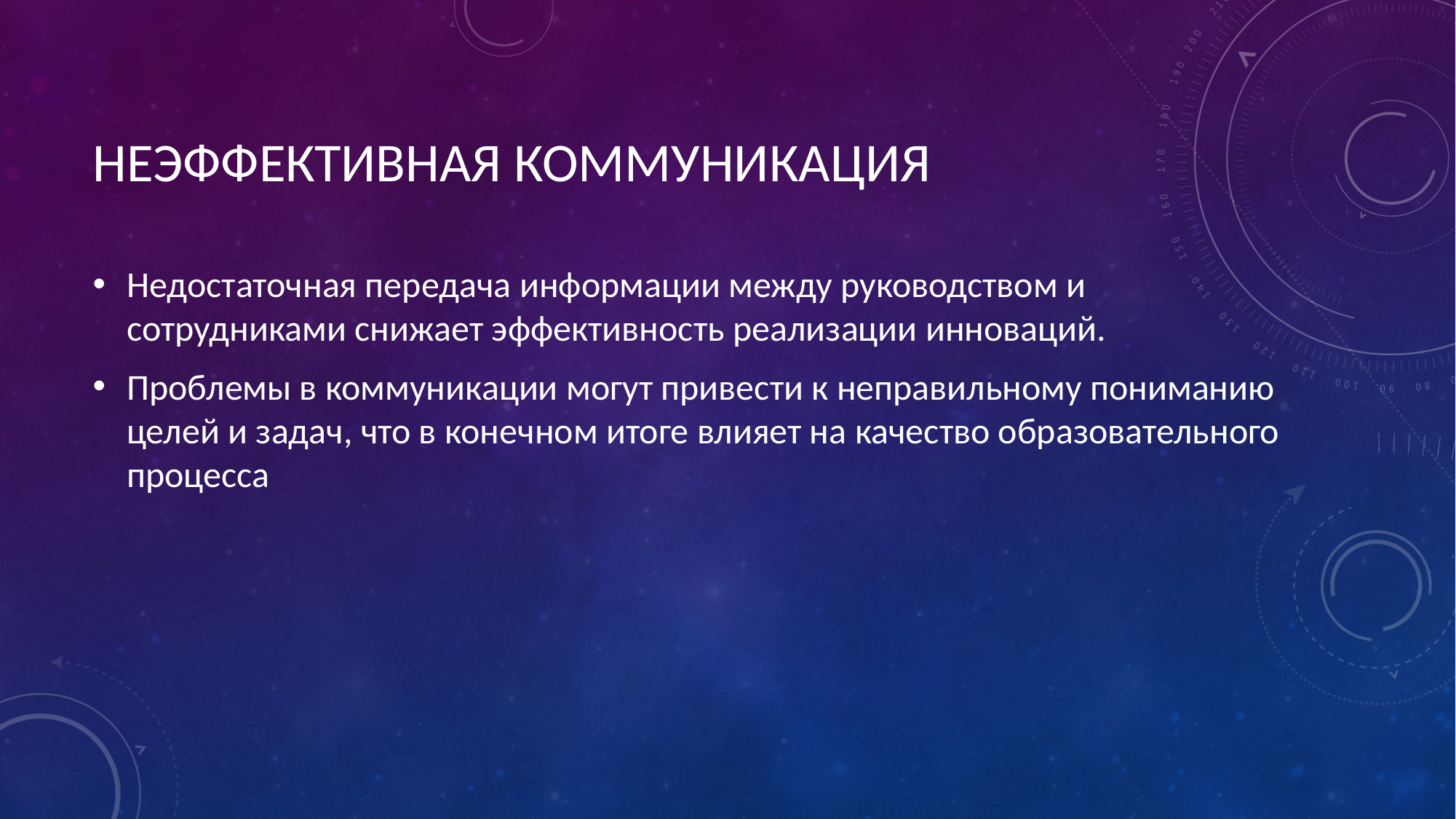

# Неэффективная коммуникация
Недостаточная передача информации между руководством и сотрудниками снижает эффективность реализации инноваций.
Проблемы в коммуникации могут привести к неправильному пониманию целей и задач, что в конечном итоге влияет на качество образовательного процесса